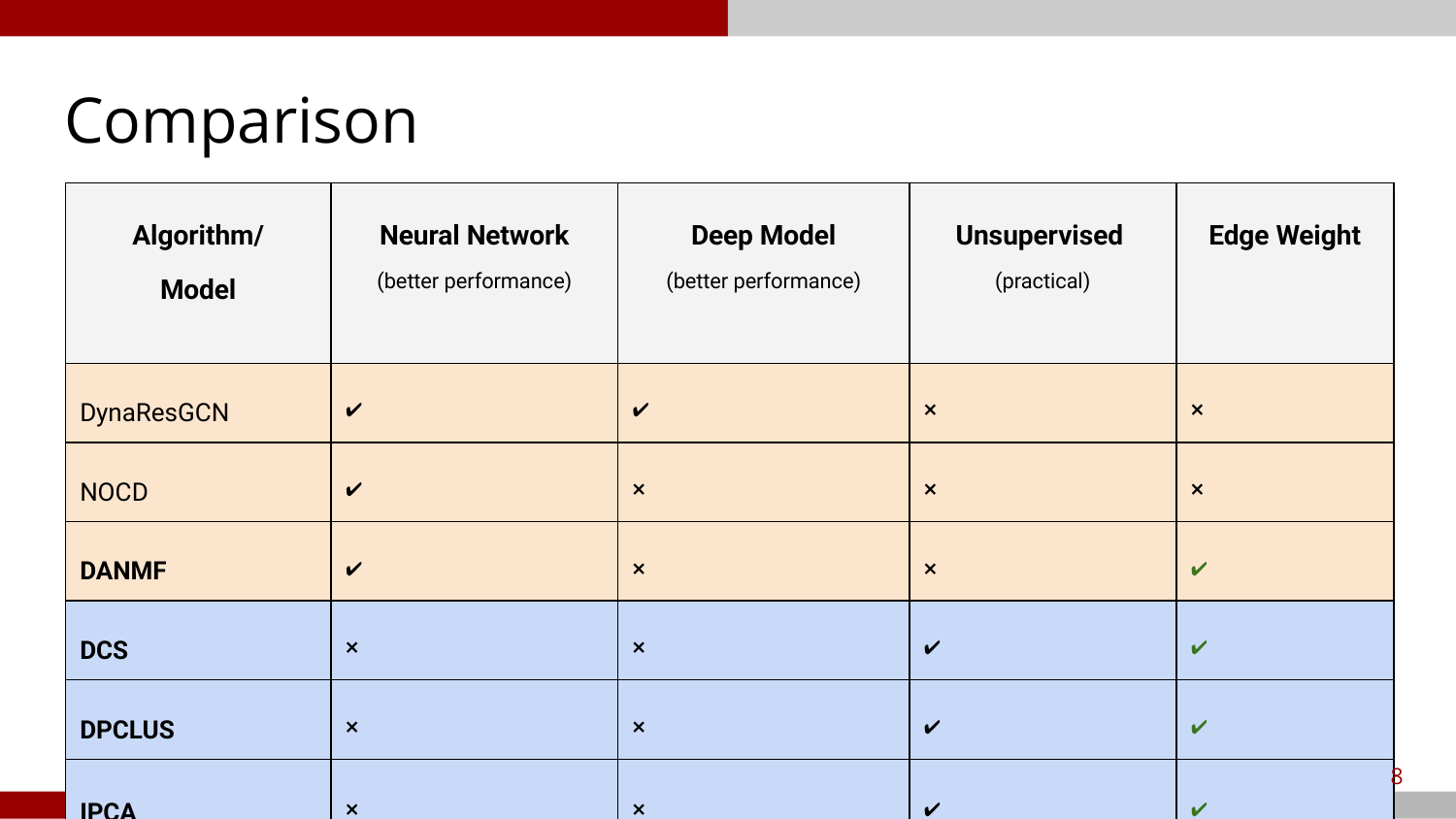

# Comparison
| Algorithm/ Model | Neural Network (better performance) | Deep Model (better performance) | Unsupervised (practical) | Edge Weight |
| --- | --- | --- | --- | --- |
| DynaResGCN | ✔️ | ✔️ | ❌ | ❌ |
| NOCD | ✔️ | ❌ | ❌ | ❌ |
| DANMF | ✔️ | ❌ | ❌ | ✔️ |
| DCS | ❌ | ❌ | ✔️ | ✔️ |
| DPCLUS | ❌ | ❌ | ✔️ | ✔️ |
| IPCA | ❌ | ❌ | ✔️ | ✔️ |
8